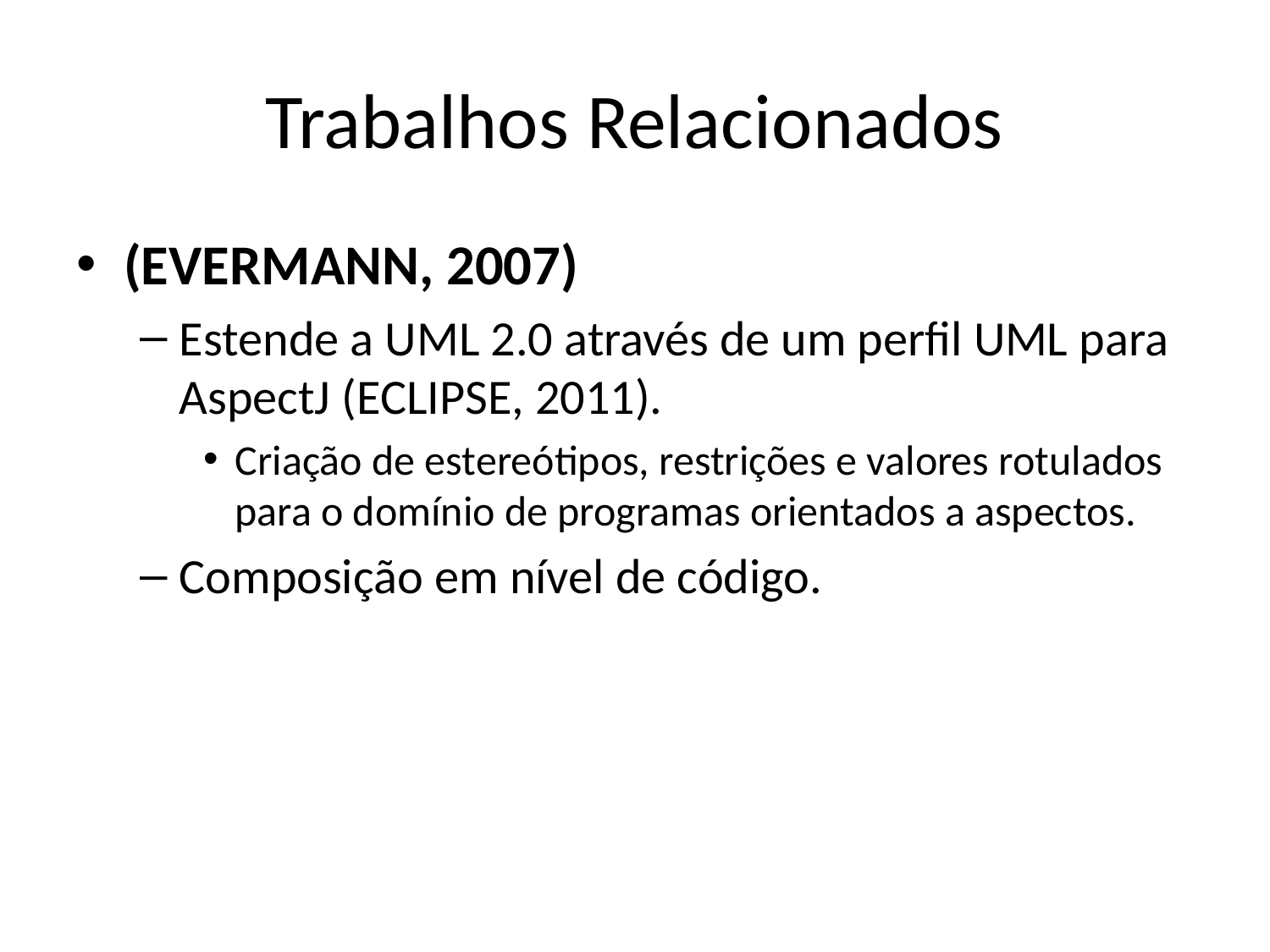

# Trabalhos Relacionados
(EVERMANN, 2007)
Estende a UML 2.0 através de um perfil UML para AspectJ (ECLIPSE, 2011).
Criação de estereótipos, restrições e valores rotulados para o domínio de programas orientados a aspectos.
Composição em nível de código.